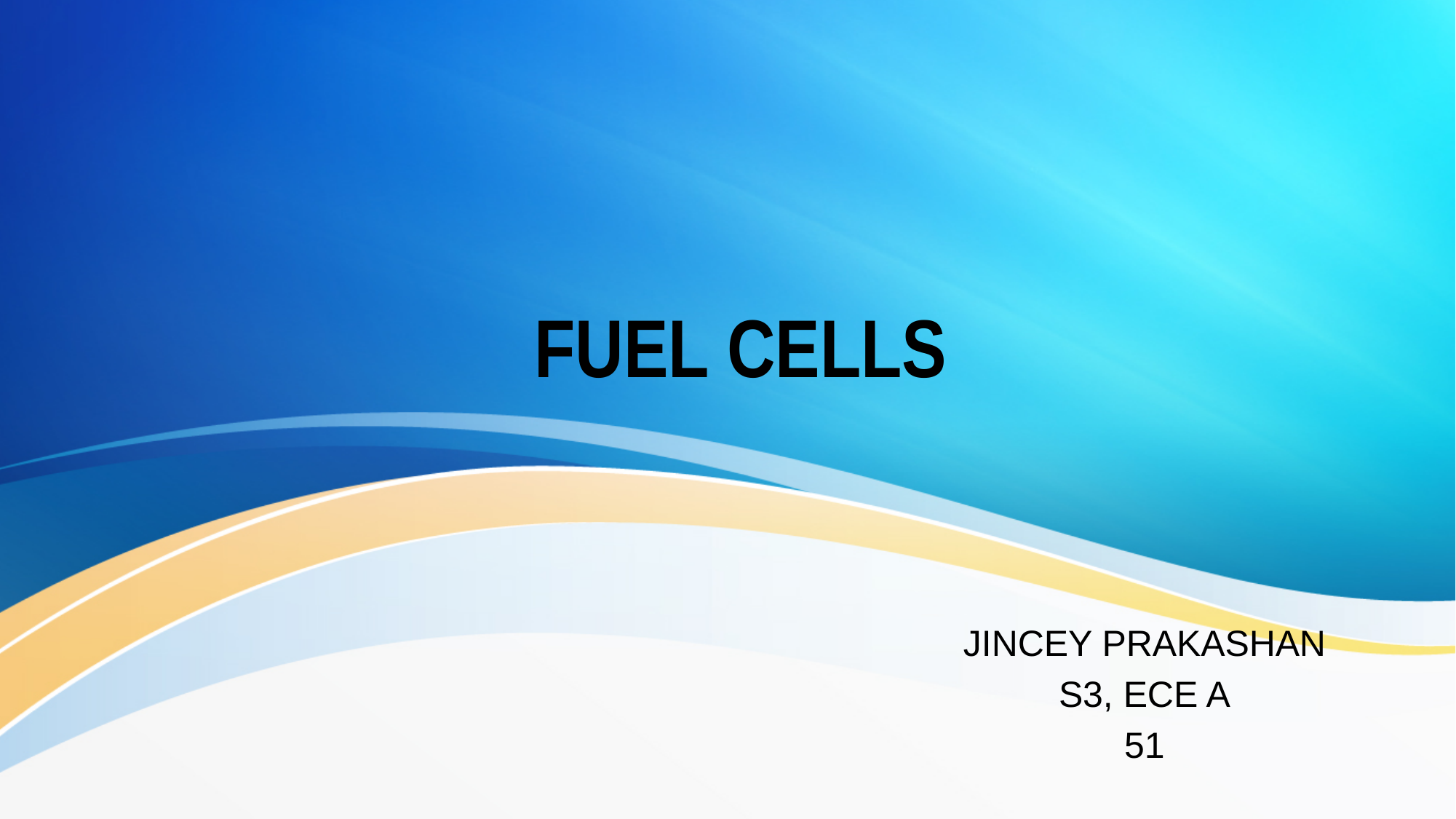

# FUEL CELLS
JINCEY PRAKASHAN
S3, ECE A
51